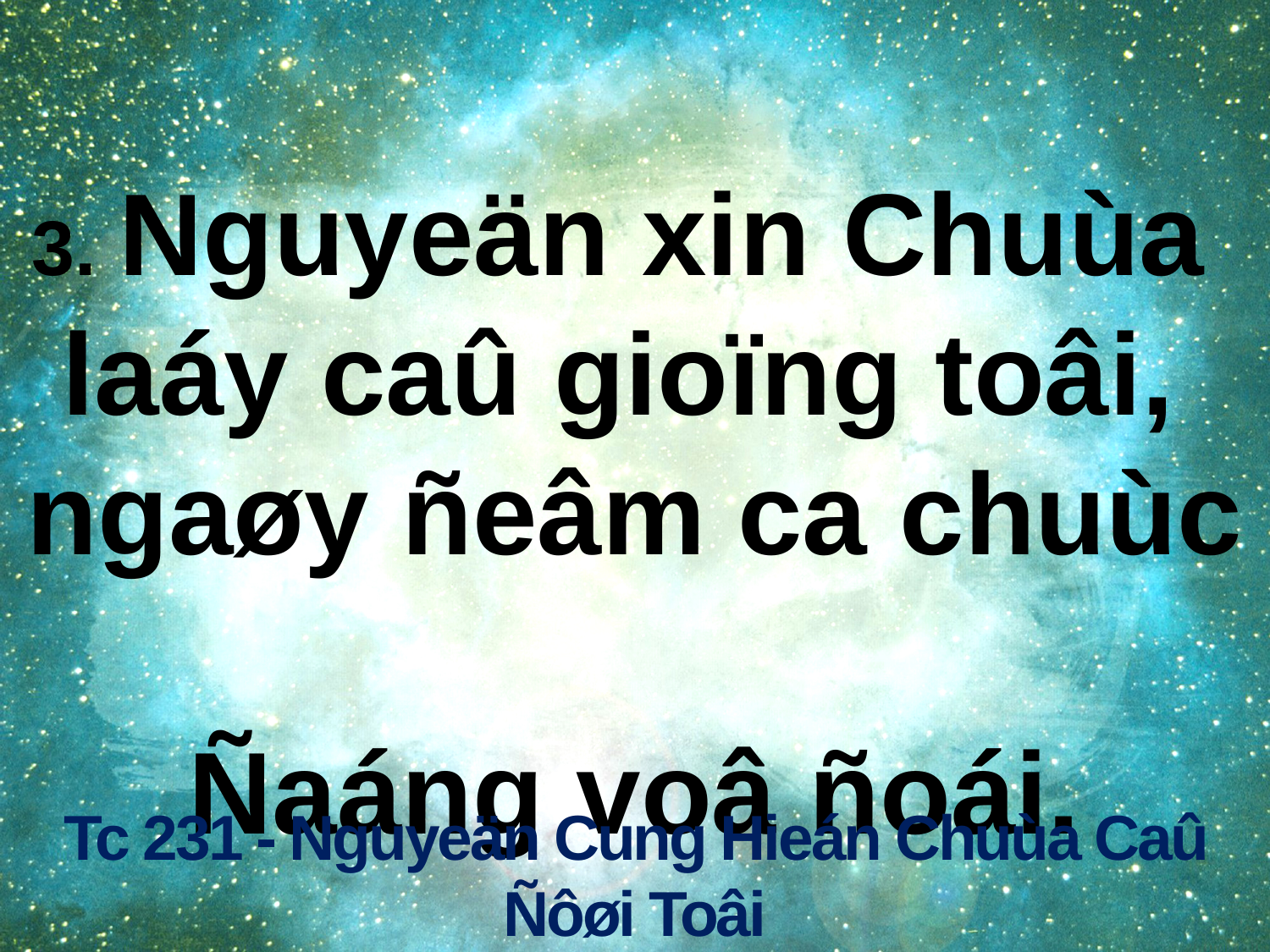

3. Nguyeän xin Chuùa
laáy caû gioïng toâi,
ngaøy ñeâm ca chuùc
Ñaáng voâ ñoái.
Tc 231 - Nguyeän Cung Hieán Chuùa Caû Ñôøi Toâi